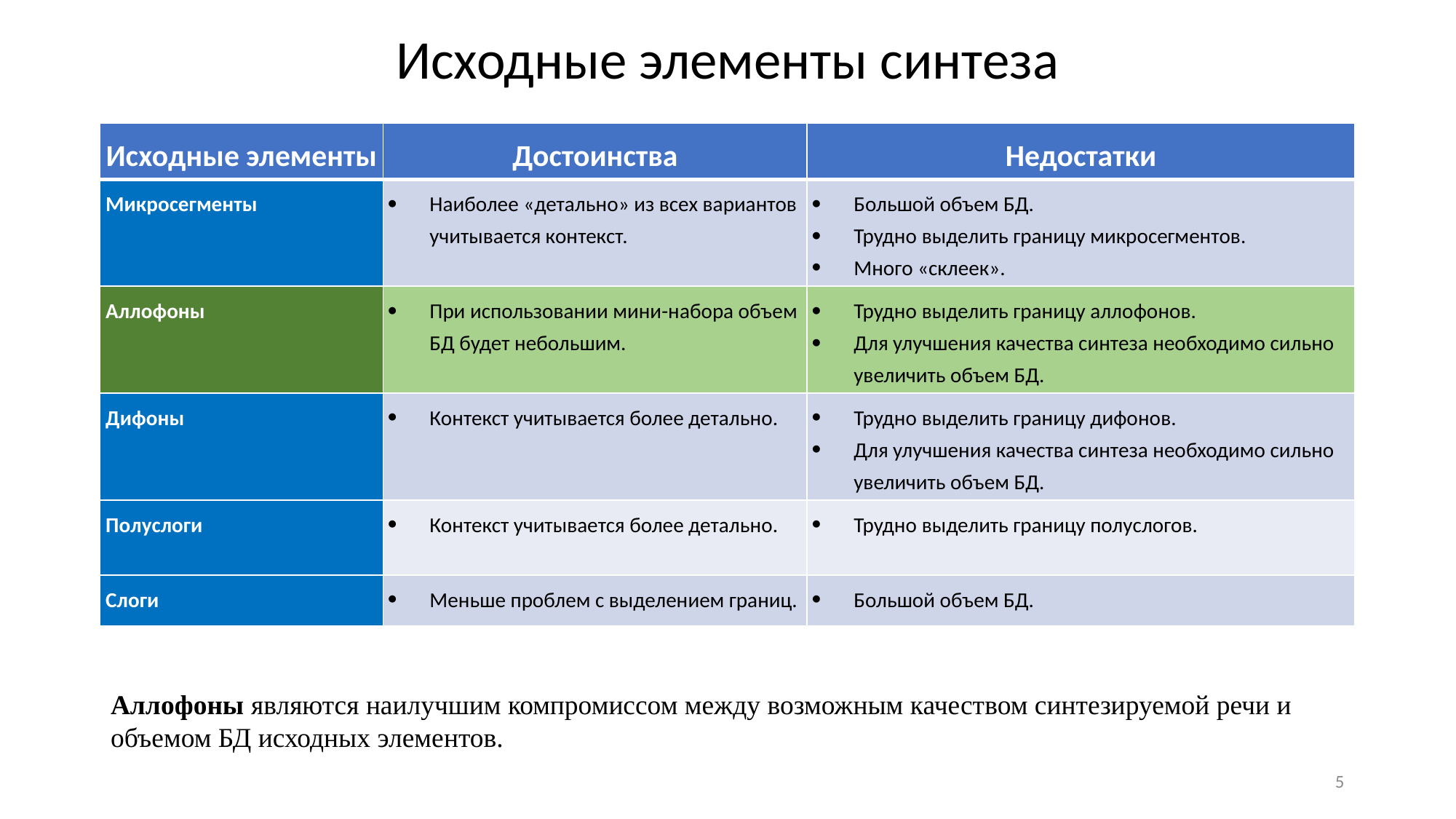

# Исходные элементы синтеза
| Исходные элементы | Достоинства | Недостатки |
| --- | --- | --- |
| Микросегменты | Наиболее «детально» из всех вариантов учитывается контекст. | Большой объем БД. Трудно выделить границу микросегментов. Много «склеек». |
| Аллофоны | При использовании мини-набора объем БД будет небольшим. | Трудно выделить границу аллофонов. Для улучшения качества синтеза необходимо сильно увеличить объем БД. |
| Дифоны | Контекст учитывается более детально. | Трудно выделить границу дифонов. Для улучшения качества синтеза необходимо сильно увеличить объем БД. |
| Полуслоги | Контекст учитывается более детально. | Трудно выделить границу полуслогов. |
| Слоги | Меньше проблем с выделением границ. | Большой объем БД. |
Аллофоны являются наилучшим компромиссом между возможным качеством синтезируемой речи и объемом БД исходных элементов.
5